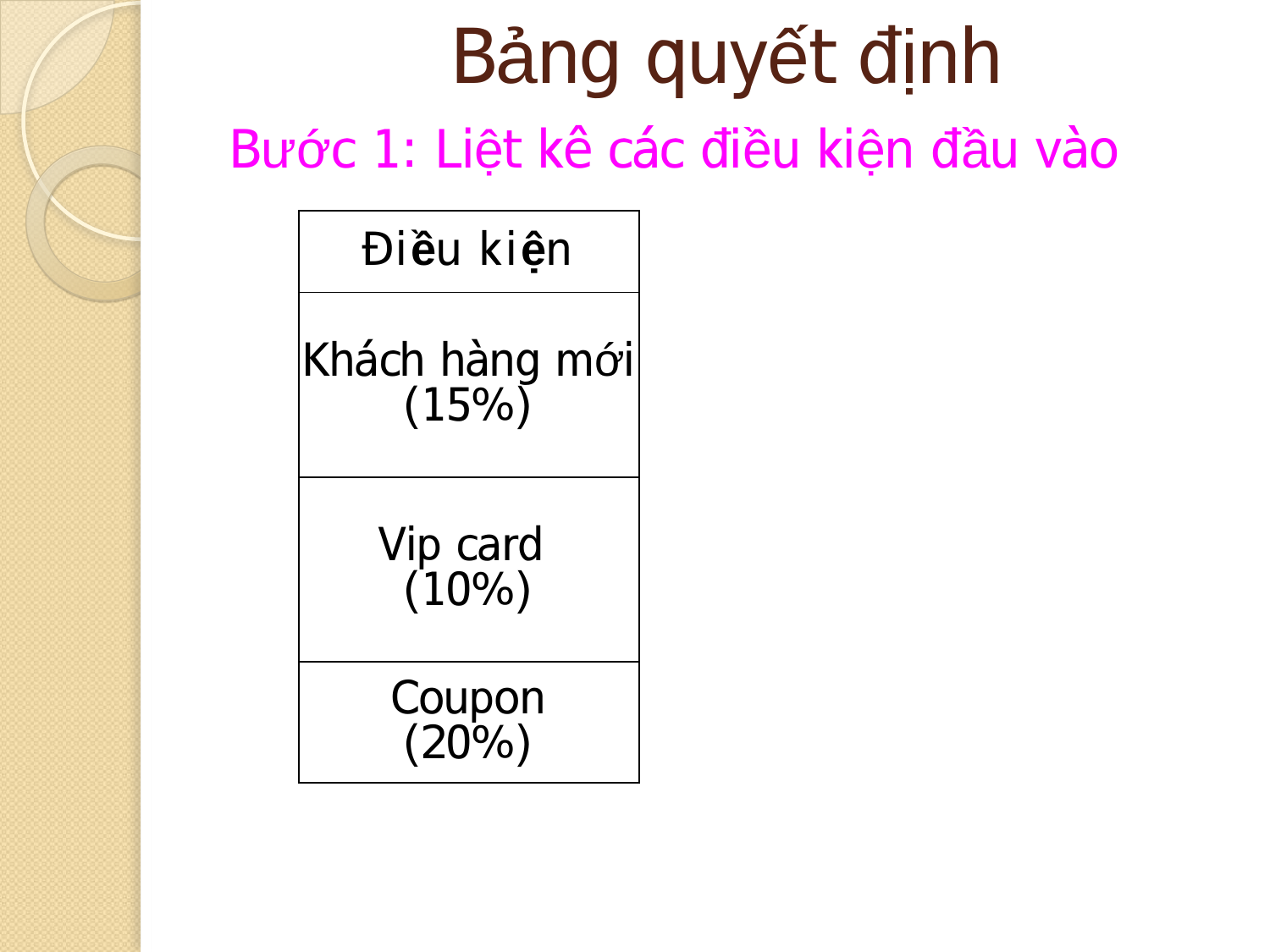

# Bảng quyết định
Bước 1: Liệt kê các điều kiện đầu vào
| Điều kiện |
| --- |
| Khách hàng mới (15%) |
| Vip card (10%) |
| Coupon (20%) |